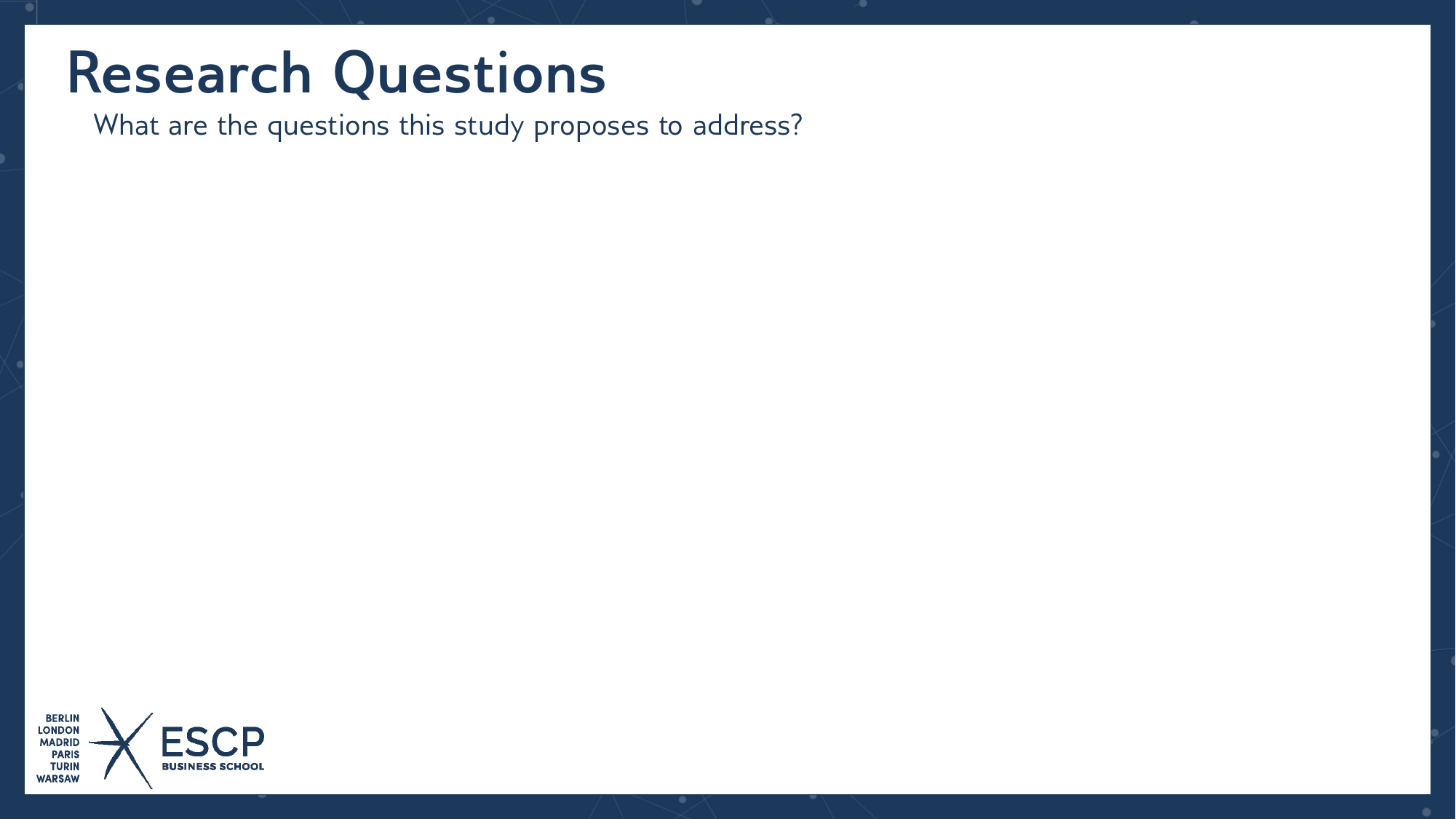

# Research Questions
What are the questions this study proposes to address?